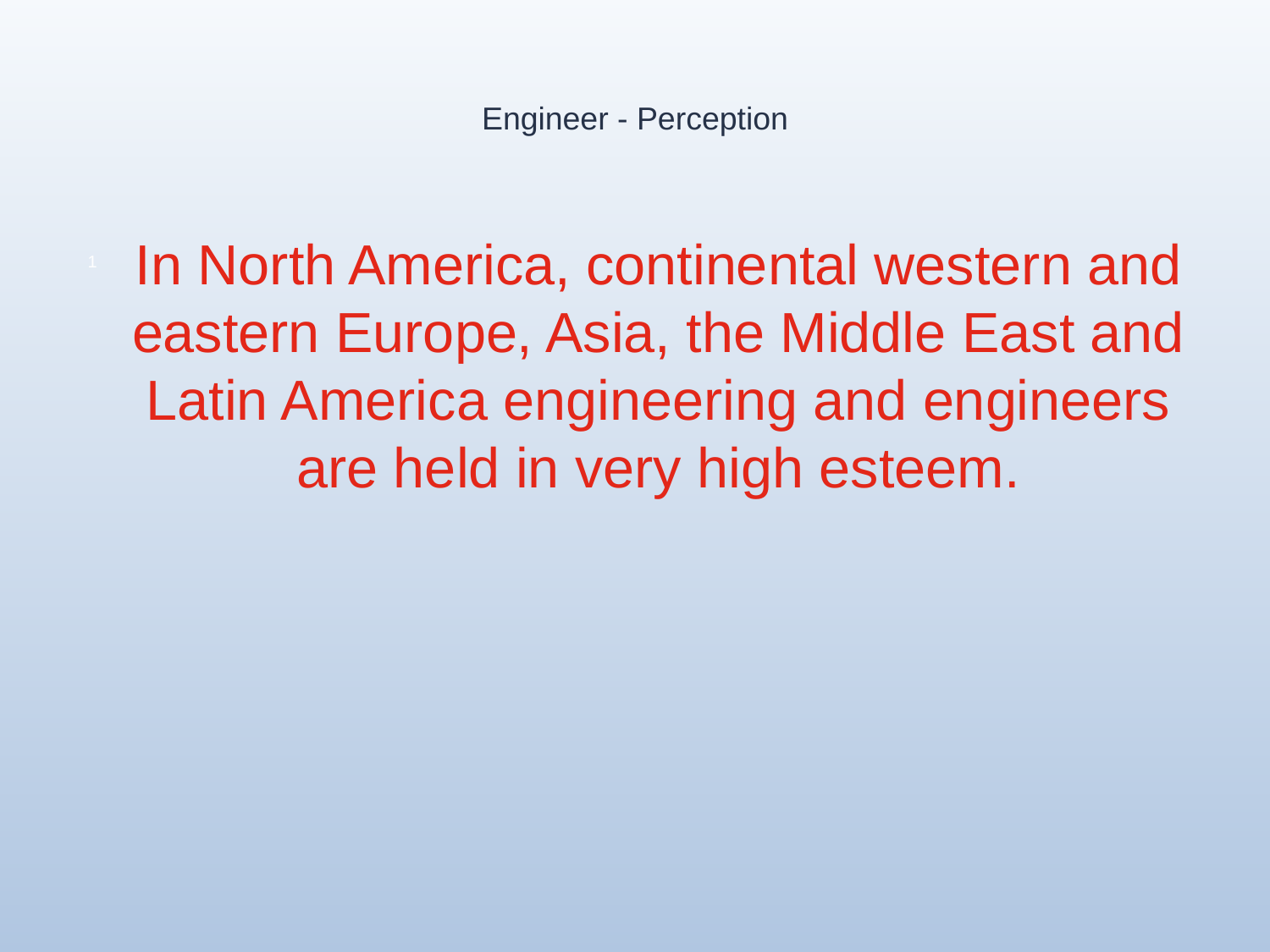

# Engineer - Perception
In North America, continental western and eastern Europe, Asia, the Middle East and Latin America engineering and engineers are held in very high esteem.